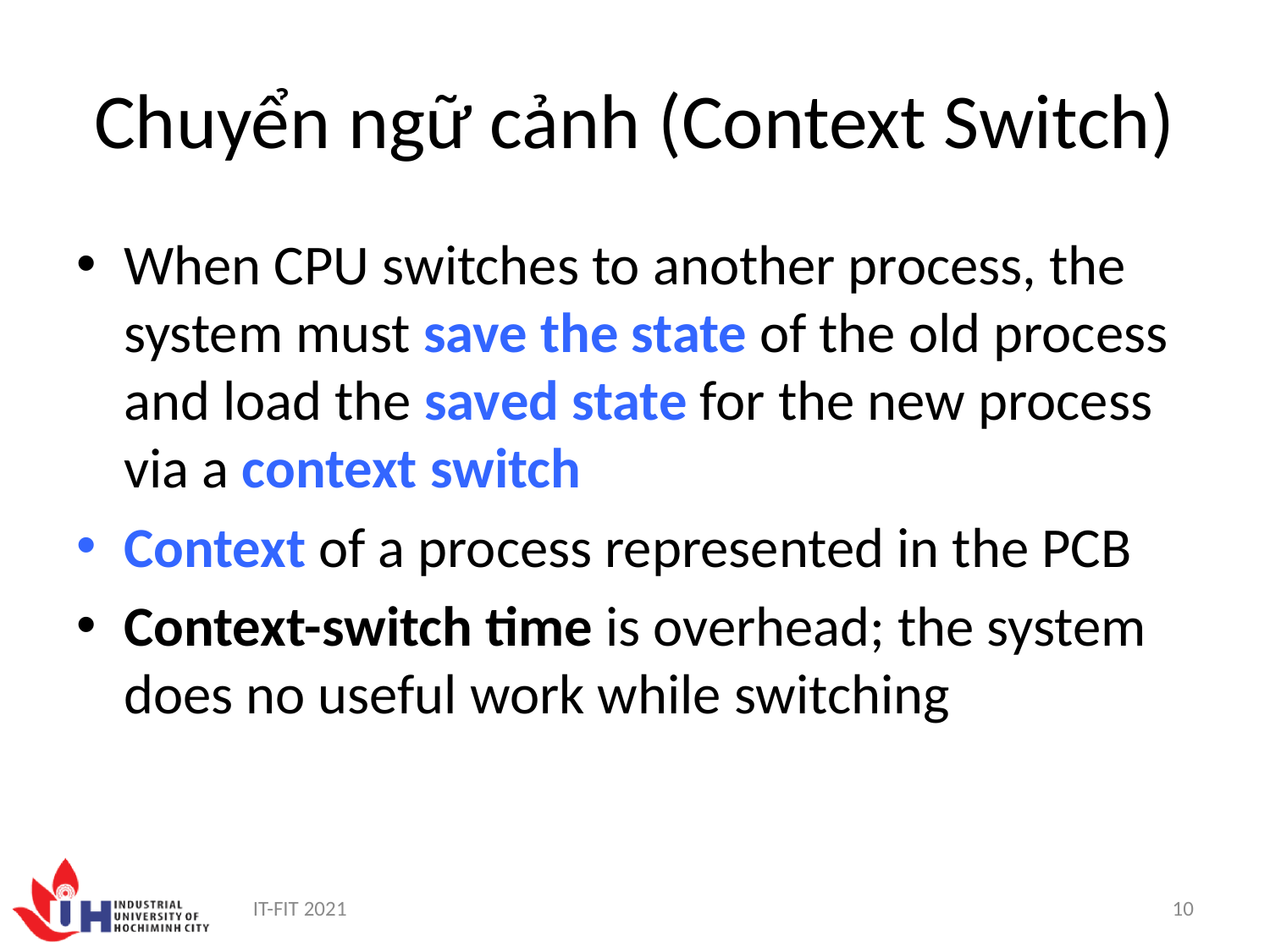

# Chuyển ngữ cảnh (Context Switch)
When CPU switches to another process, the system must save the state of the old process and load the saved state for the new process via a context switch
Context of a process represented in the PCB
Context-switch time is overhead; the system does no useful work while switching

IT-FIT 2021
10